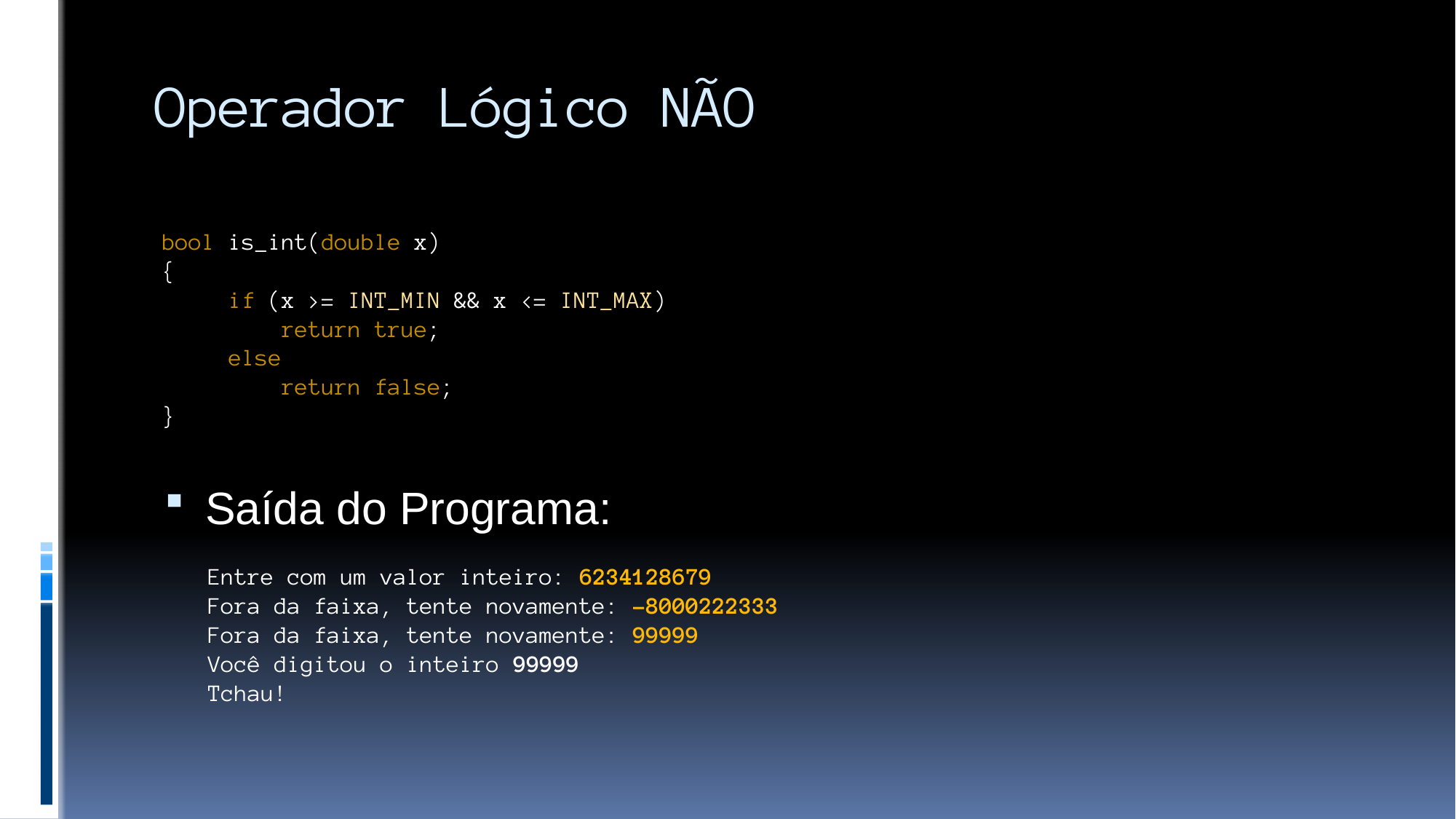

# Operador Lógico NÃO

Saída do Programa:
bool is_int(double x)
{
     if (x >= INT_MIN && x <= INT_MAX)
         return true;
     else
         return false;
}
Entre com um valor inteiro: 6234128679
Fora da faixa, tente novamente: -8000222333
Fora da faixa, tente novamente: 99999
Você digitou o inteiro 99999
Tchau!